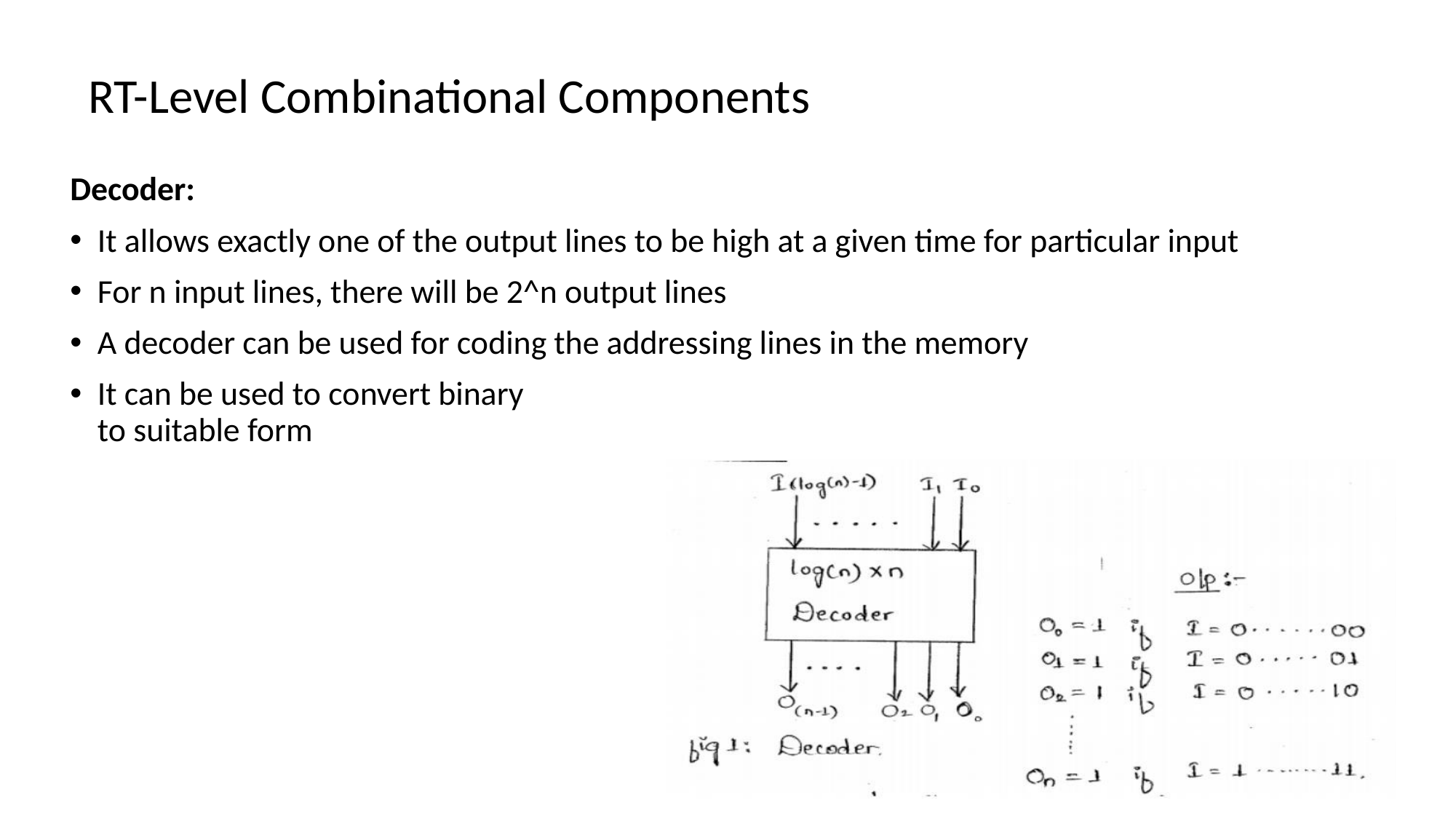

# RT-Level Combinational Components
Decoder:
It allows exactly one of the output lines to be high at a given time for particular input
For n input lines, there will be 2^n output lines
A decoder can be used for coding the addressing lines in the memory
It can be used to convert binary
to suitable form